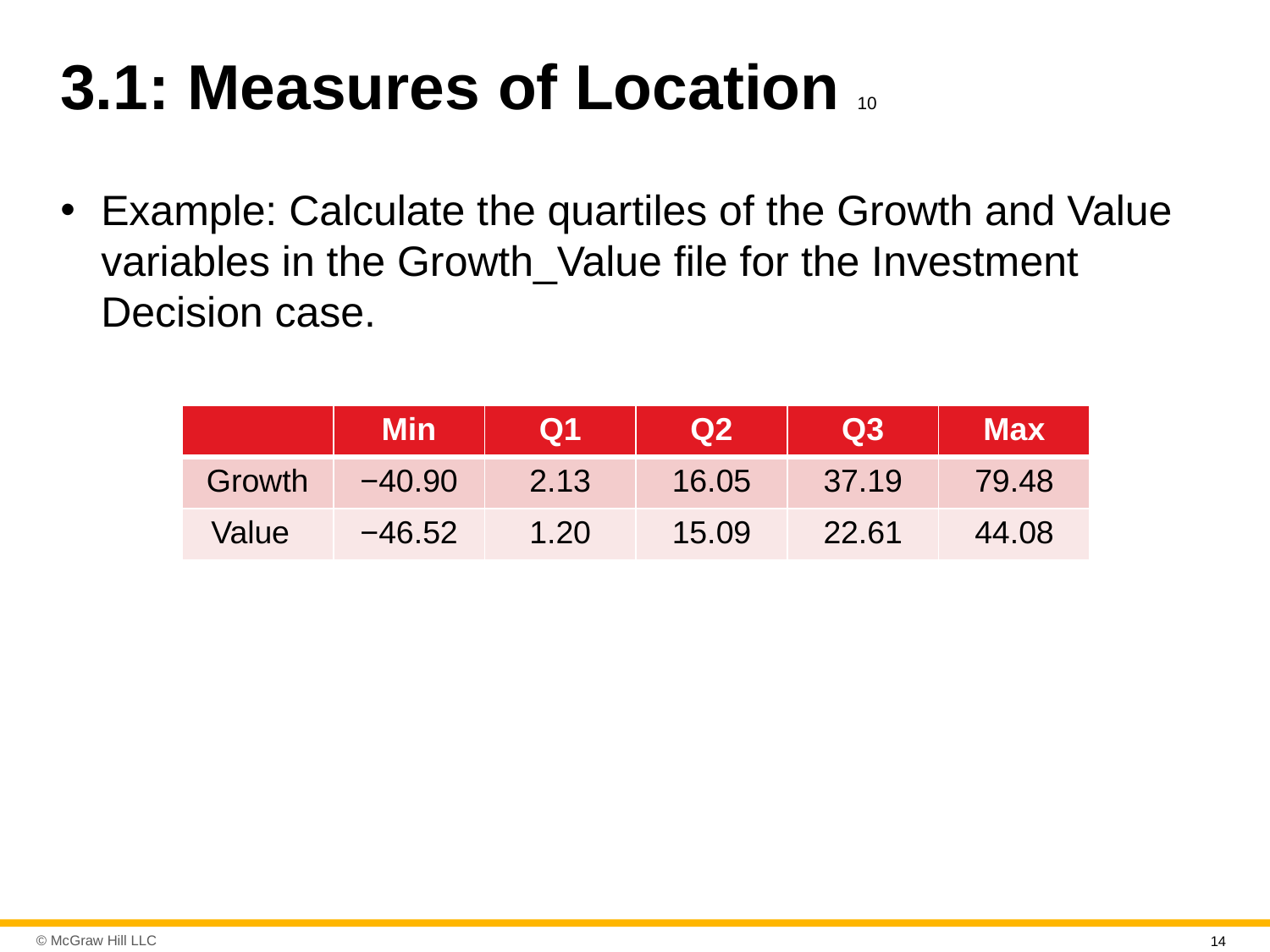

# 3.1: Measures of Location 10
Example: Calculate the quartiles of the Growth and Value variables in the Growth_Value file for the Investment Decision case.
|  | Min | Q1 | Q2 | Q3 | Max |
| --- | --- | --- | --- | --- | --- |
| Growth | −40.90 | 2.13 | 16.05 | 37.19 | 79.48 |
| Value | −46.52 | 1.20 | 15.09 | 22.61 | 44.08 |
14